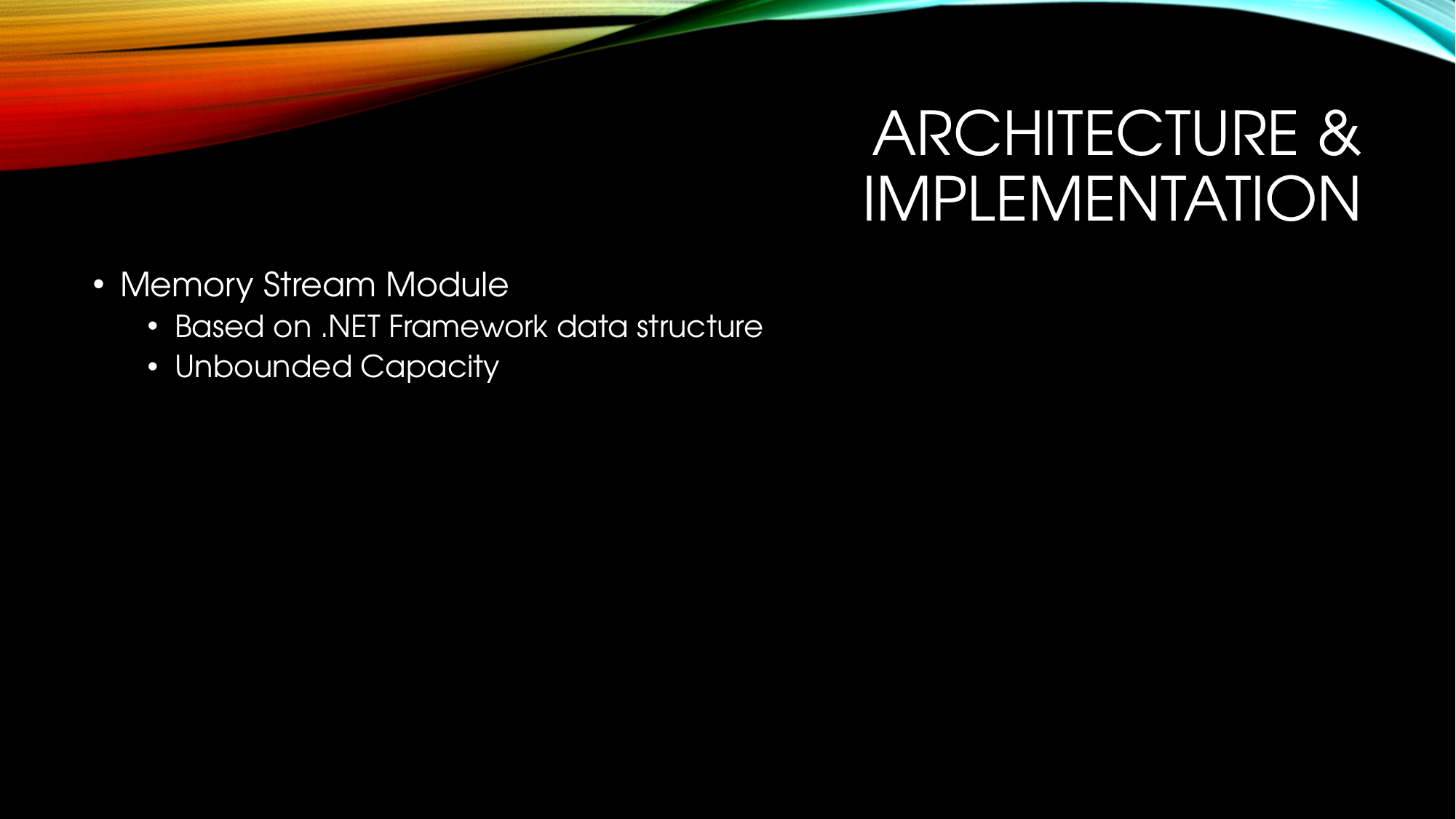

# Architecture & Implementation
Memory Stream Module
Based on .NET Framework data structure
Unbounded Capacity